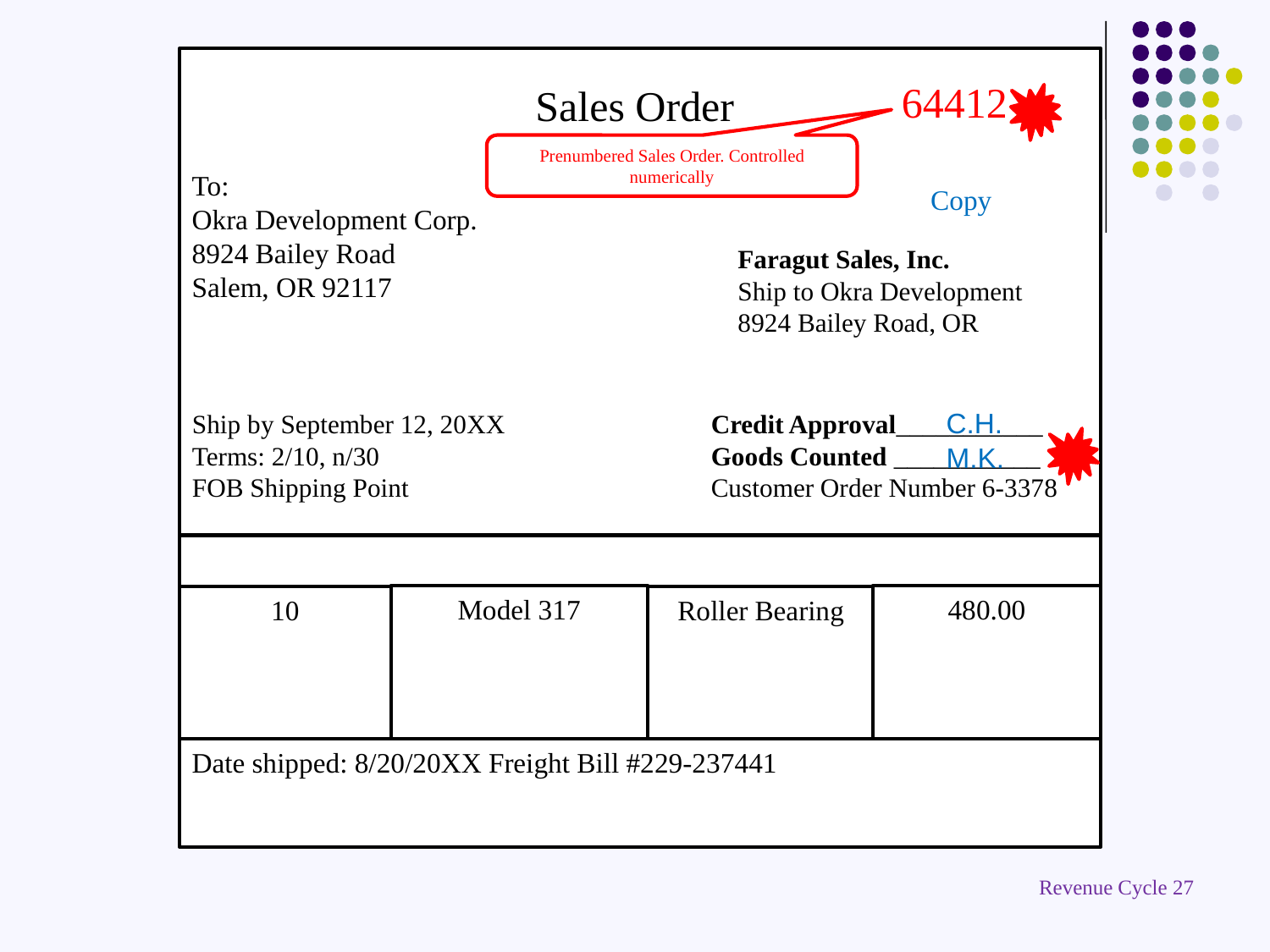

64412
Sales Order

To:
Okra Development Corp.
8924 Bailey Road
Salem, OR 92117
Copy
Faragut Sales, Inc.
Ship to Okra Development
8924 Bailey Road, OR
C.H.
Credit Approval___________
Goods Counted ___________
Customer Order Number 6-3378

Ship by September 12, 20XX
Terms: 2/10, n/30
FOB Shipping Point

M.K.

Model 317
480.00
10
Roller Bearing
Date shipped: 8/20/20XX Freight Bill #229-237441
Prenumbered Sales Order. Controlled numerically
Revenue Cycle 27